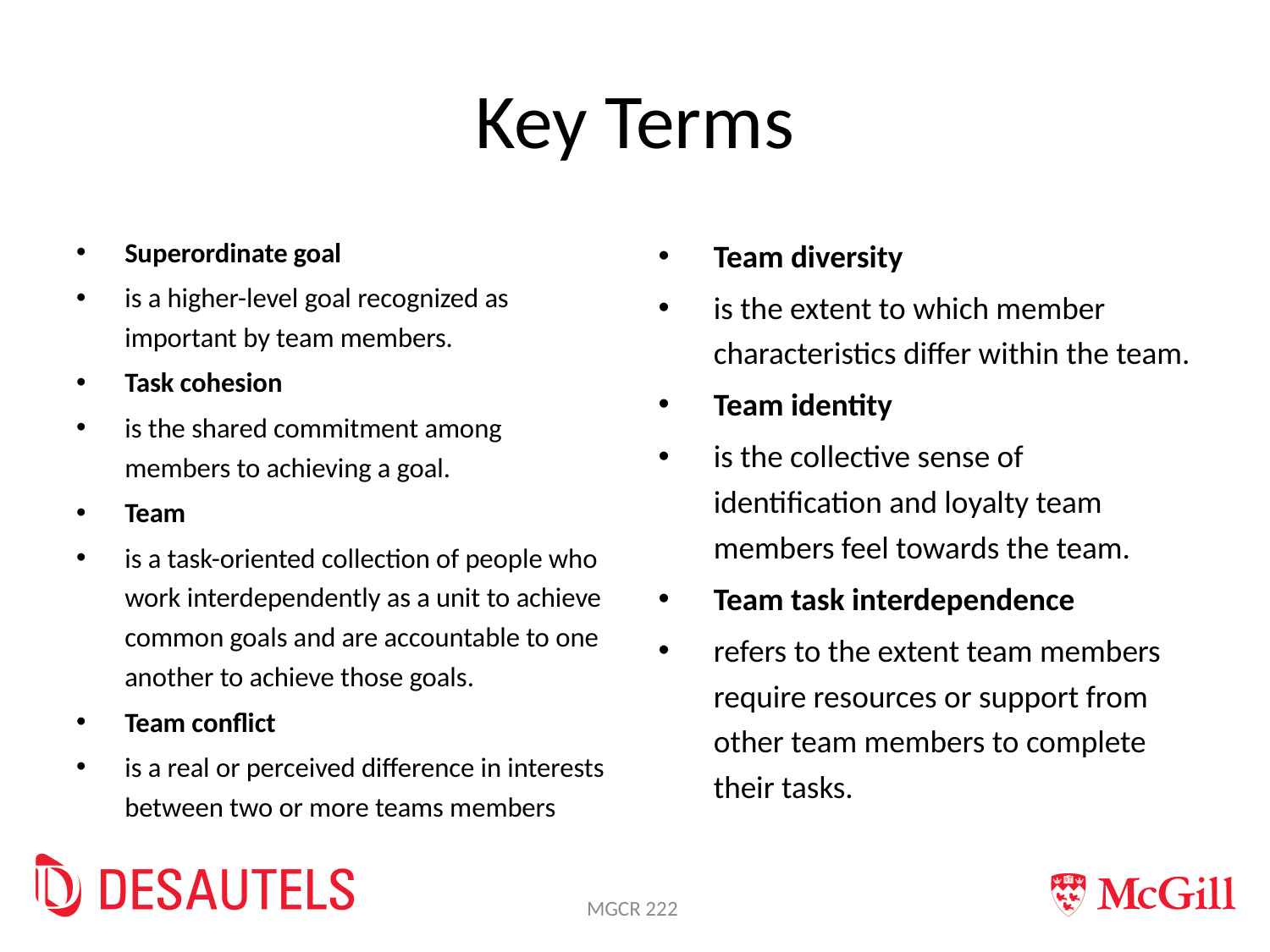

# Key Terms
Superordinate goal
is a higher-level goal recognized as important by team members.
Task cohesion
is the shared commitment among members to achieving a goal.
Team
is a task-oriented collection of people who work interdependently as a unit to achieve common goals and are accountable to one another to achieve those goals.
Team conflict
is a real or perceived difference in interests between two or more teams members

Team diversity
is the extent to which member characteristics differ within the team.
Team identity
is the collective sense of identification and loyalty team members feel towards the team.
Team task interdependence
refers to the extent team members require resources or support from other team members to complete their tasks.

MGCR 222